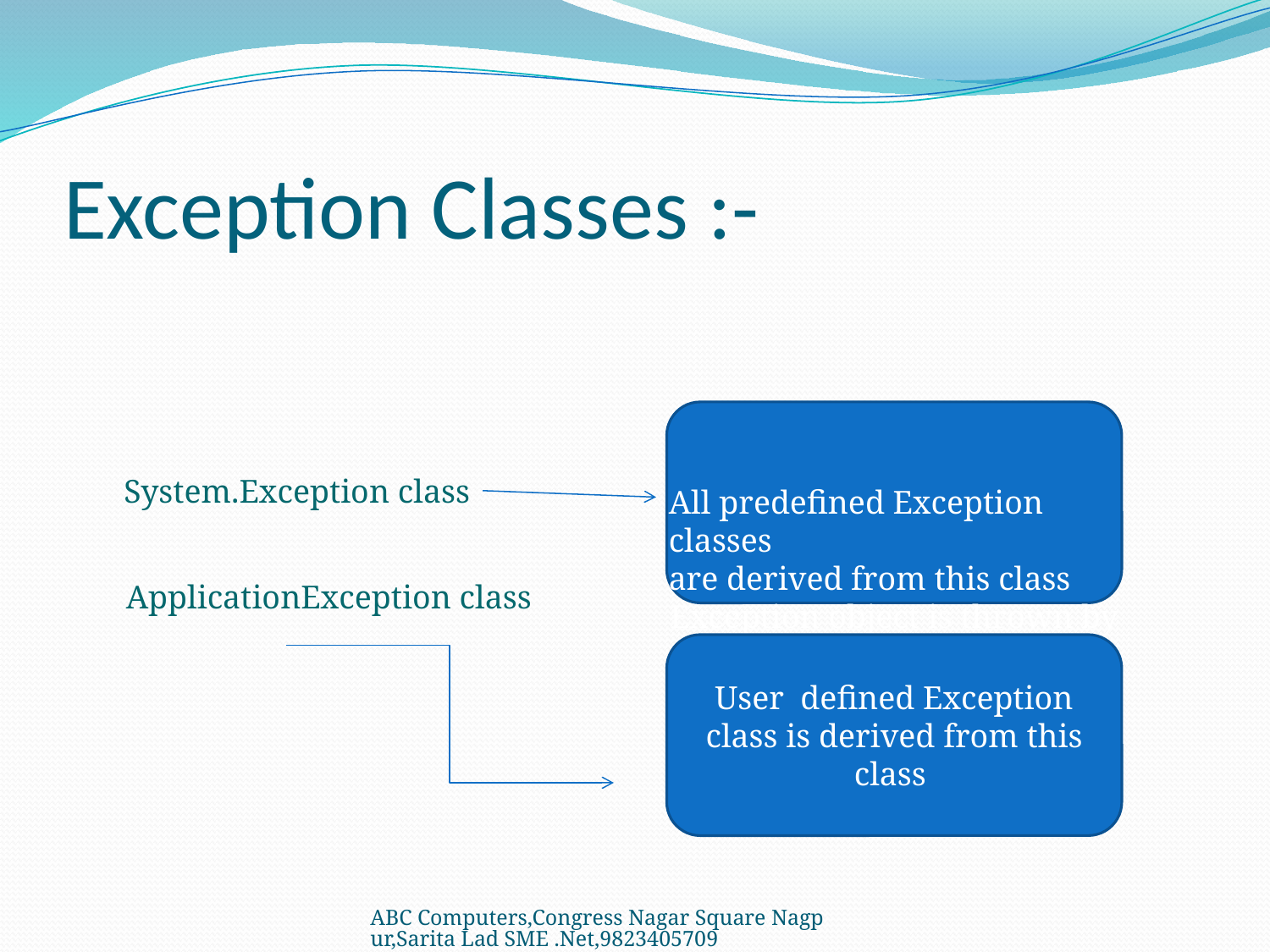

# Exception Classes :-

System.Exception class
All predefined Exception classes
are derived from this class
Exception object is thrown by CLR
ApplicationException class
User  defined Exception class is derived from this class
ABC Computers,Congress Nagar Square Nagpur,Sarita Lad SME .Net,9823405709